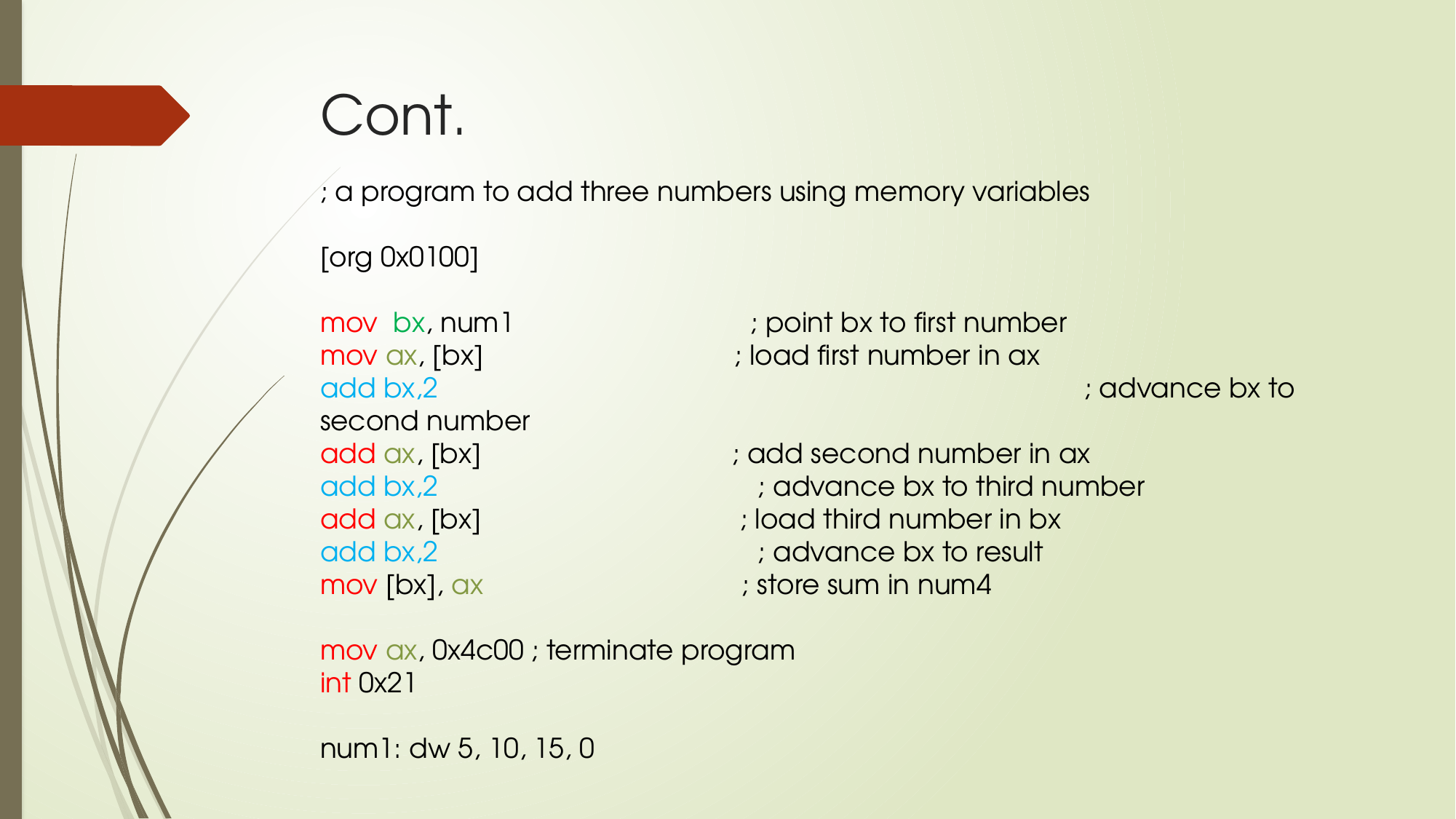

# Cont.
; a program to add three numbers using memory variables

[org 0x0100]

mov  bx, num1                               ; point bx to first number
mov ax, [bx]                                 ; load first number in ax
add bx,2						; advance bx to second number
add ax, [bx]                                 ; add second number in ax
add bx,2                                          ; advance bx to third number
add ax, [bx]                                  ; load third number in bx
add bx,2                                          ; advance bx to result
mov [bx], ax                                  ; store sum in num4

mov ax, 0x4c00 ; terminate program
int 0x21

num1: dw 5, 10, 15, 0